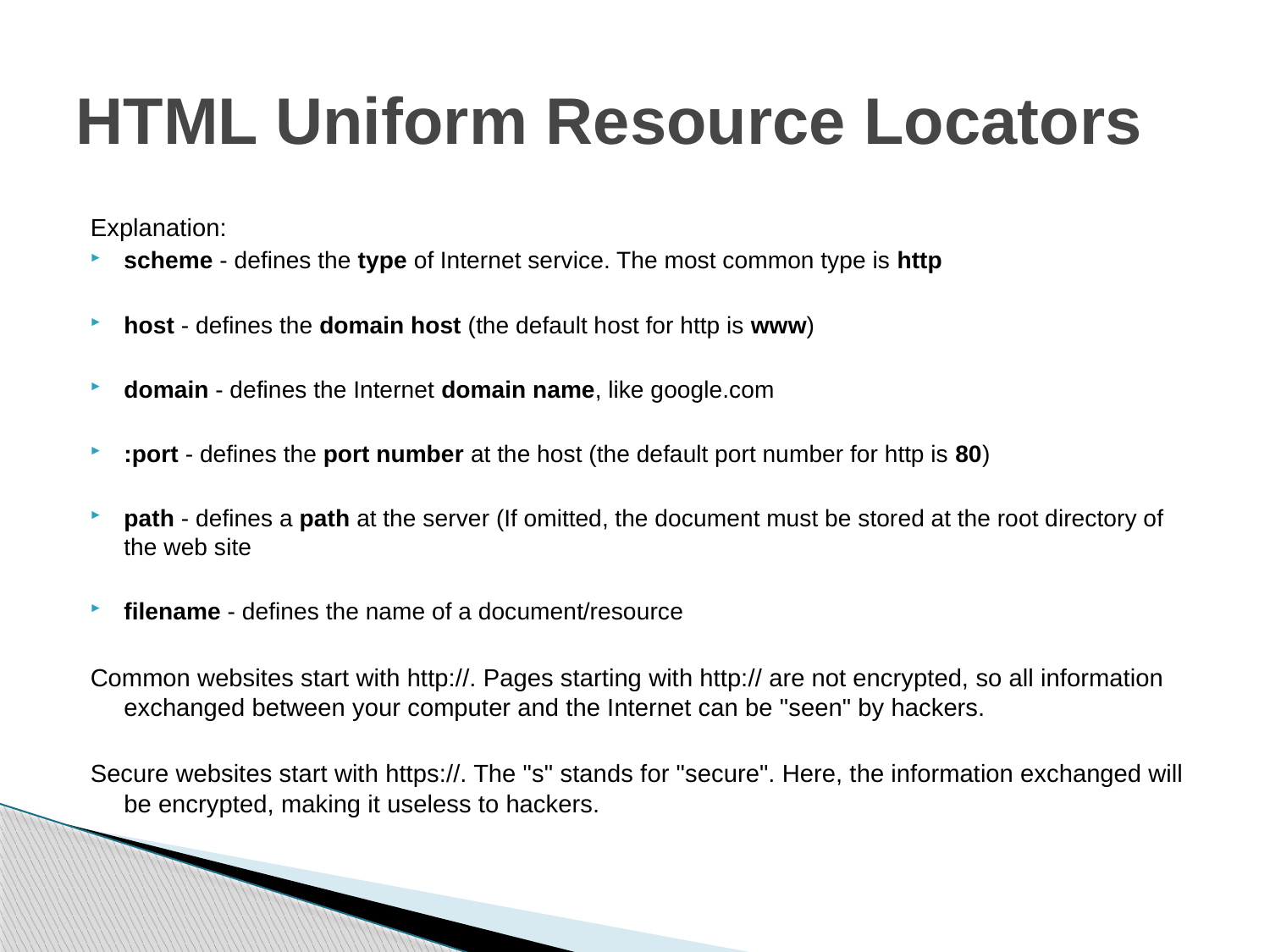

# HTML Uniform Resource Locators
Explanation:
scheme - defines the type of Internet service. The most common type is http

host - defines the domain host (the default host for http is www)

domain - defines the Internet domain name, like google.com

:port - defines the port number at the host (the default port number for http is 80)

path - defines a path at the server (If omitted, the document must be stored at the root directory of the web site

filename - defines the name of a document/resource

Common websites start with http://. Pages starting with http:// are not encrypted, so all information exchanged between your computer and the Internet can be "seen" by hackers.

Secure websites start with https://. The "s" stands for "secure". Here, the information exchanged will be encrypted, making it useless to hackers.